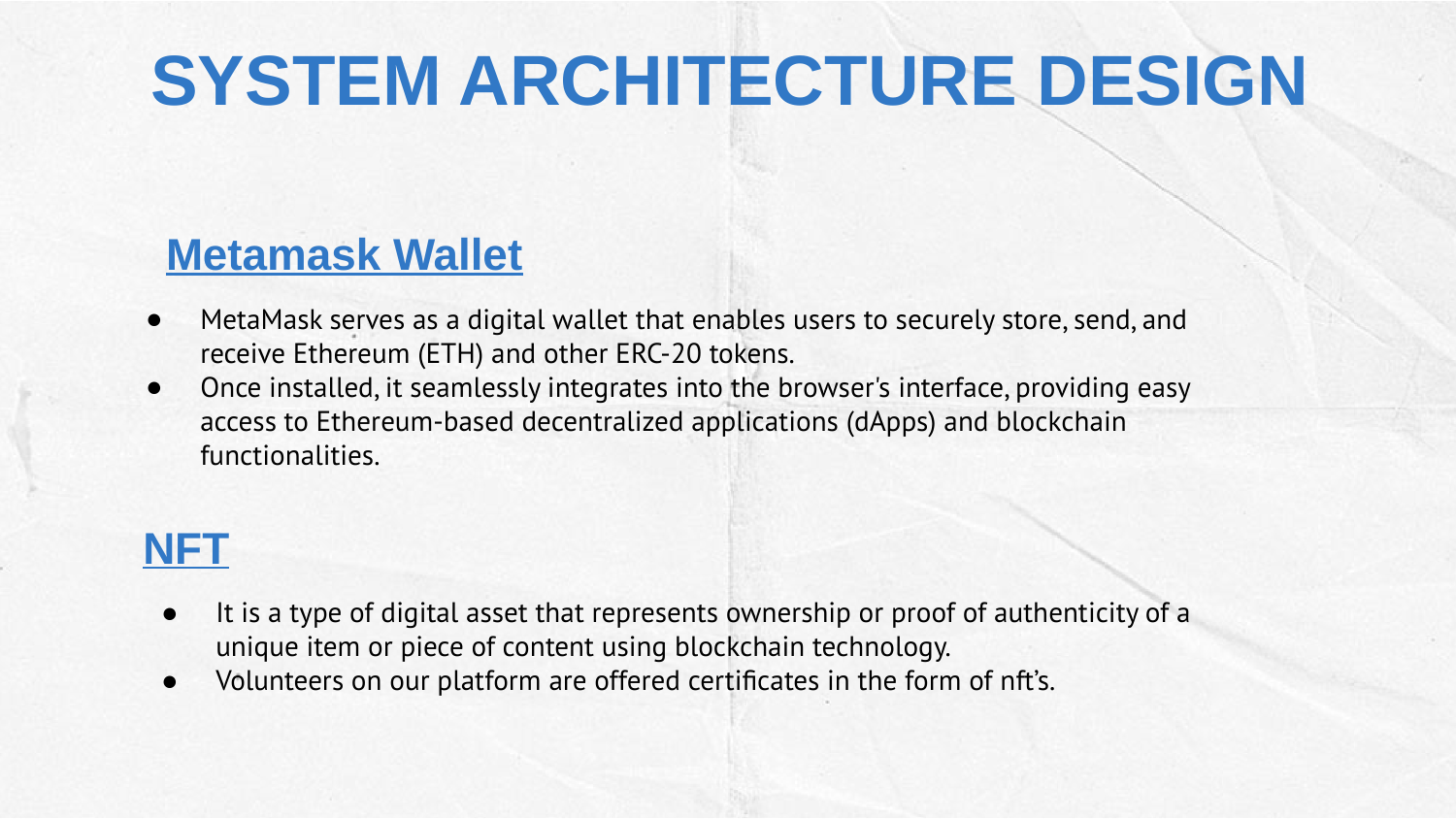

# SYSTEM ARCHITECTURE DESIGN
Metamask Wallet
MetaMask serves as a digital wallet that enables users to securely store, send, and receive Ethereum (ETH) and other ERC-20 tokens.
Once installed, it seamlessly integrates into the browser's interface, providing easy access to Ethereum-based decentralized applications (dApps) and blockchain functionalities.
NFT
It is a type of digital asset that represents ownership or proof of authenticity of a unique item or piece of content using blockchain technology.
Volunteers on our platform are offered certificates in the form of nft’s.